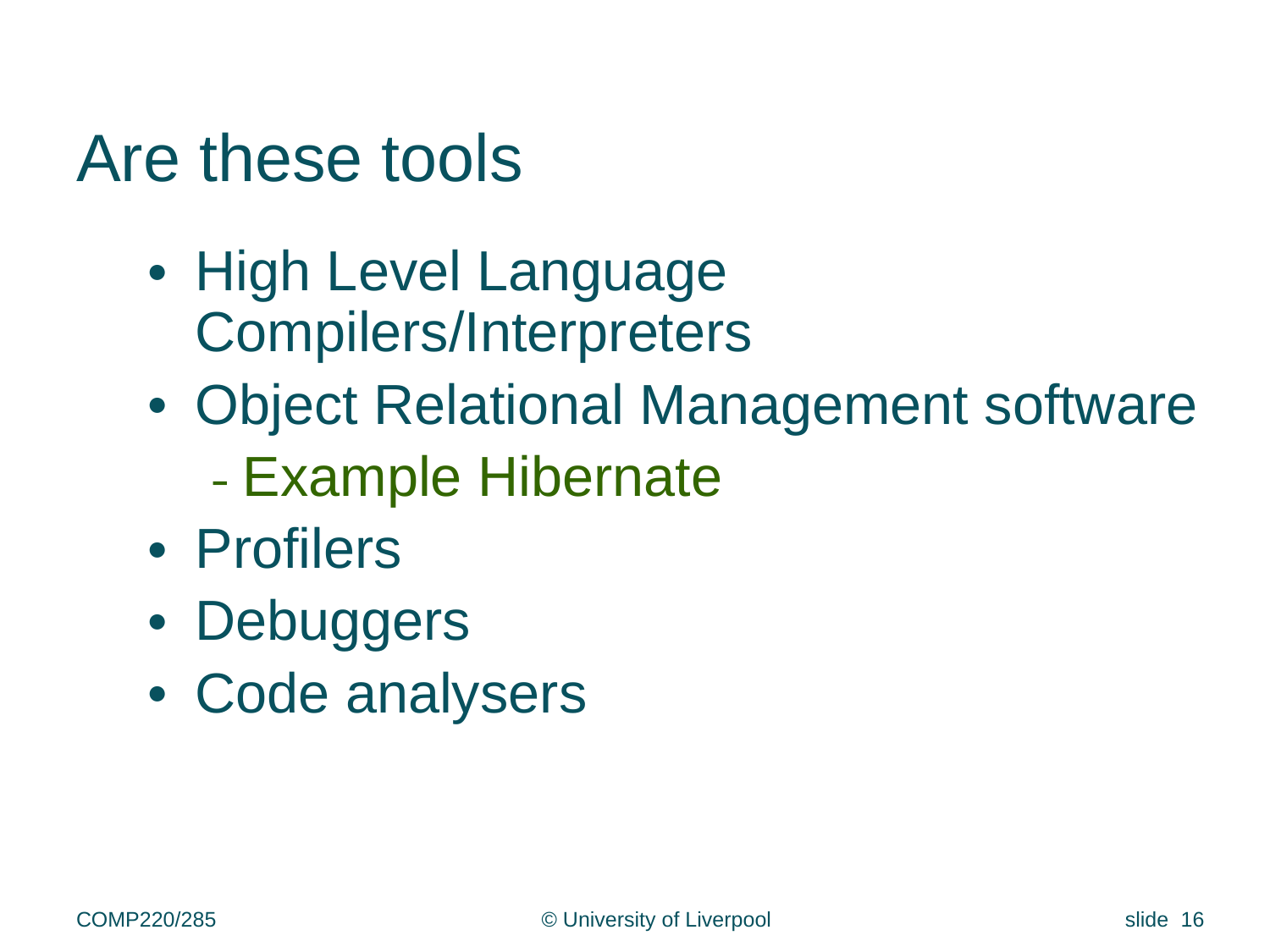

# Are these tools
High Level Language Compilers/Interpreters
Object Relational Management software
Example Hibernate
Profilers
Debuggers
Code analysers

COMP220/285
© University of Liverpool
slide  16